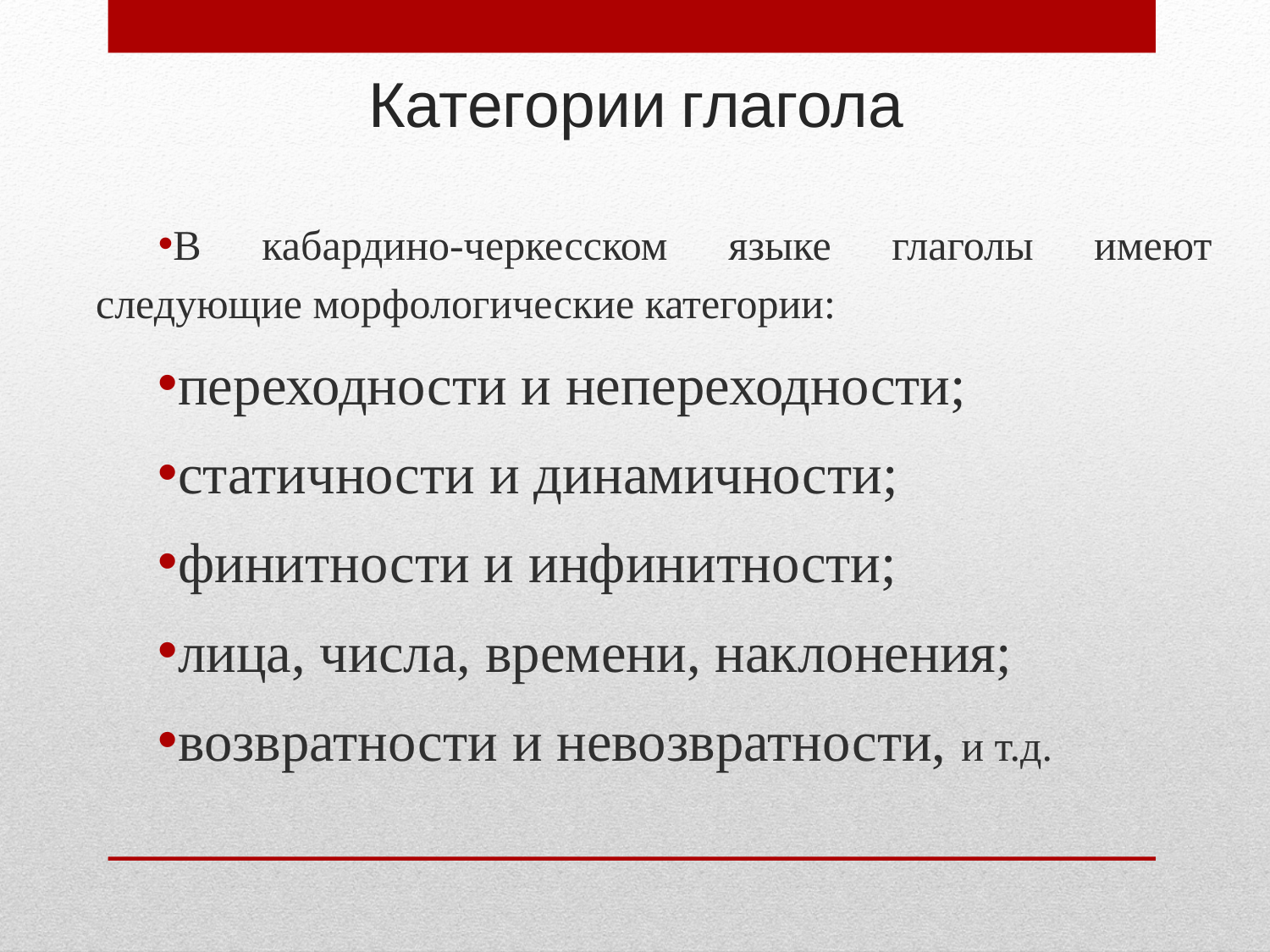

# Категории глагола
В кабардино-черкесском языке глаголы имеют следующие морфологические категории:
переходности и непереходности;
статичности и динамичности;
финитности и инфинитности;
лица, числа, времени, наклонения;
возвратности и невозвратности, и т.д.